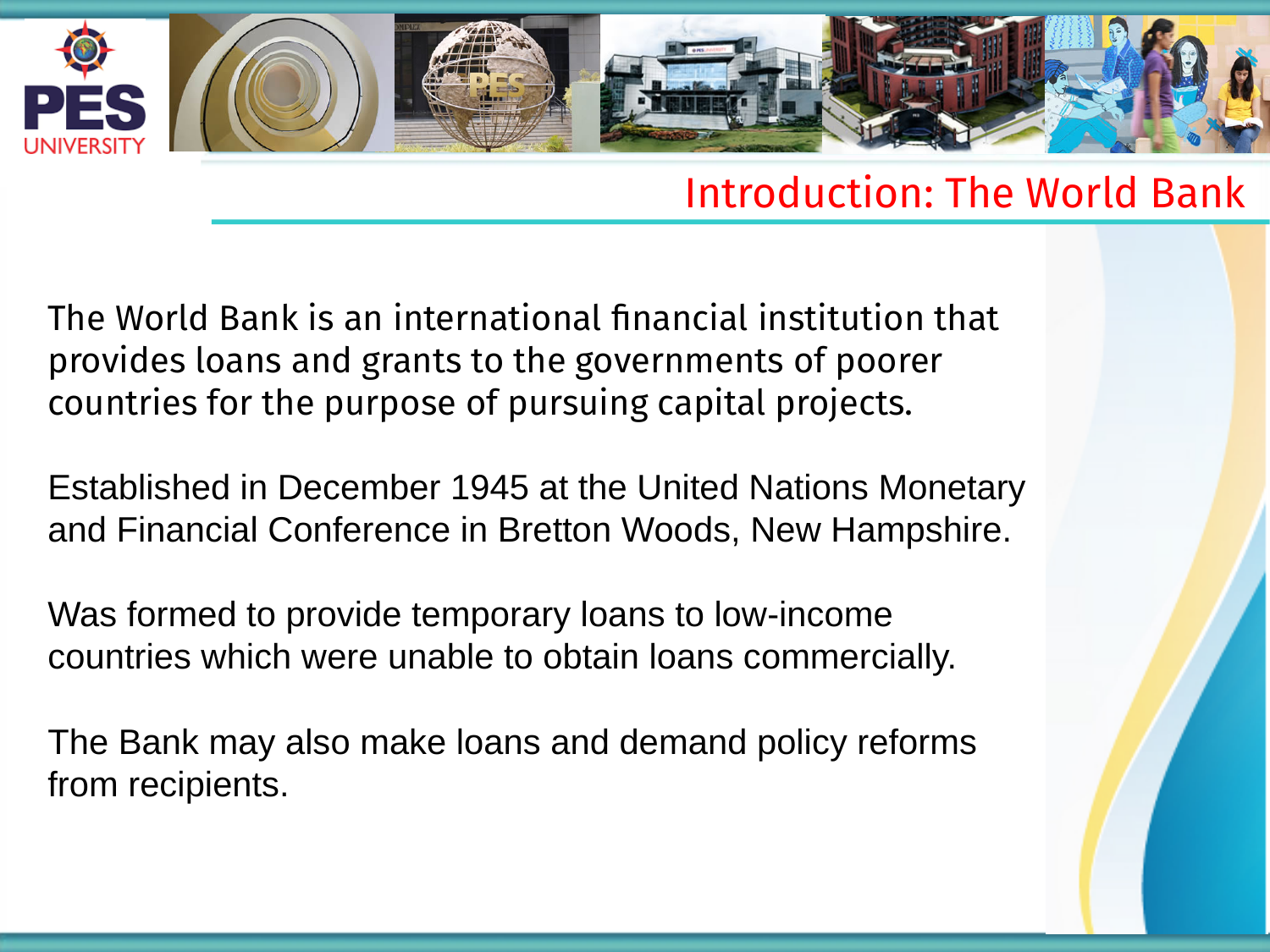

Introduction: The World Bank

The World Bank is an international financial institution that provides loans and grants to the governments of poorer countries for the purpose of pursuing capital projects.

Established in December 1945 at the United Nations Monetary and Financial Conference in Bretton Woods, New Hampshire.

Was formed to provide temporary loans to low-income countries which were unable to obtain loans commercially.

The Bank may also make loans and demand policy reforms from recipients.